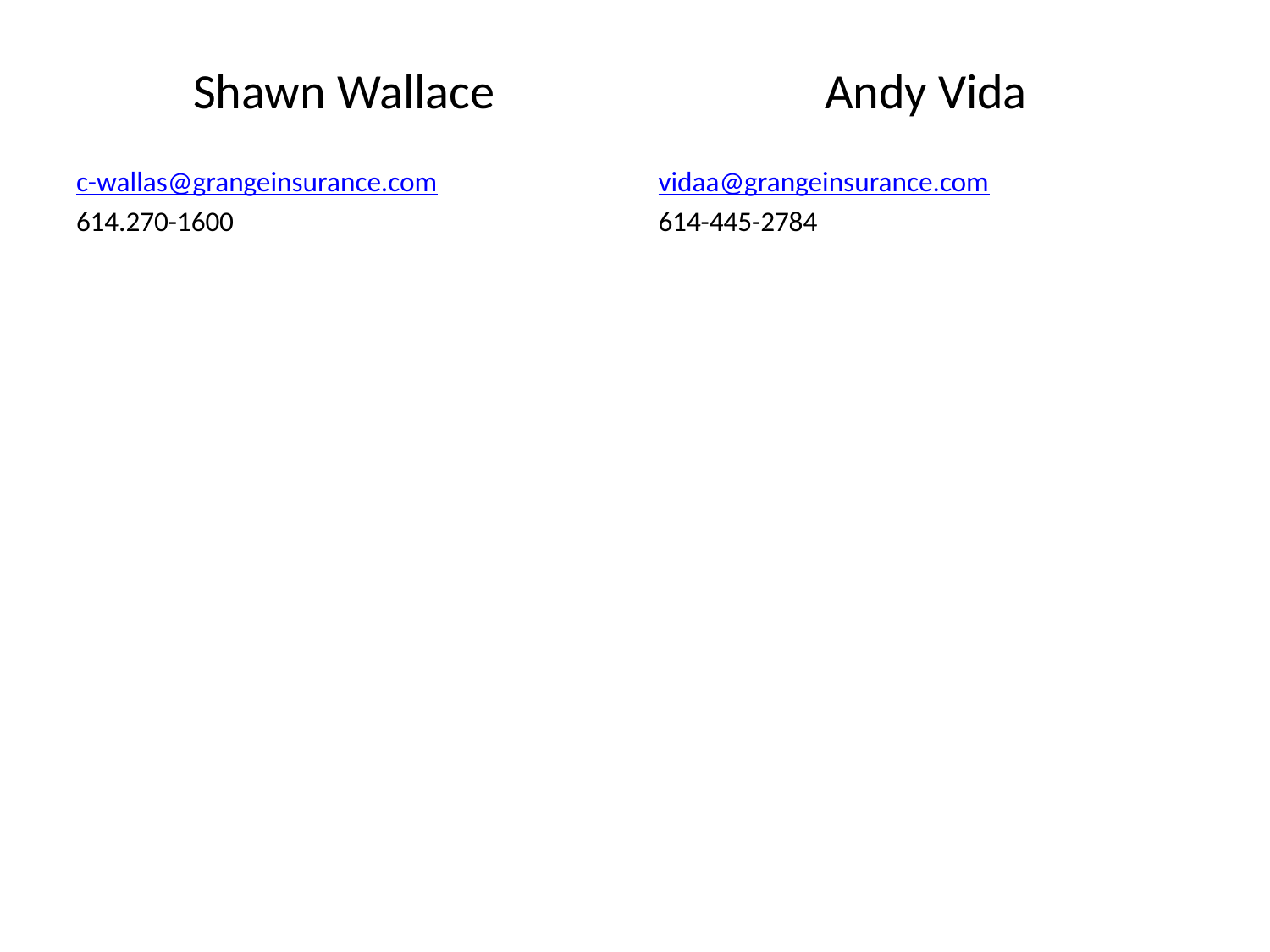

Shawn Wallace

c-wallas@grangeinsurance.com
614.270-1600
Andy Vida

vidaa@grangeinsurance.com
614-445-2784